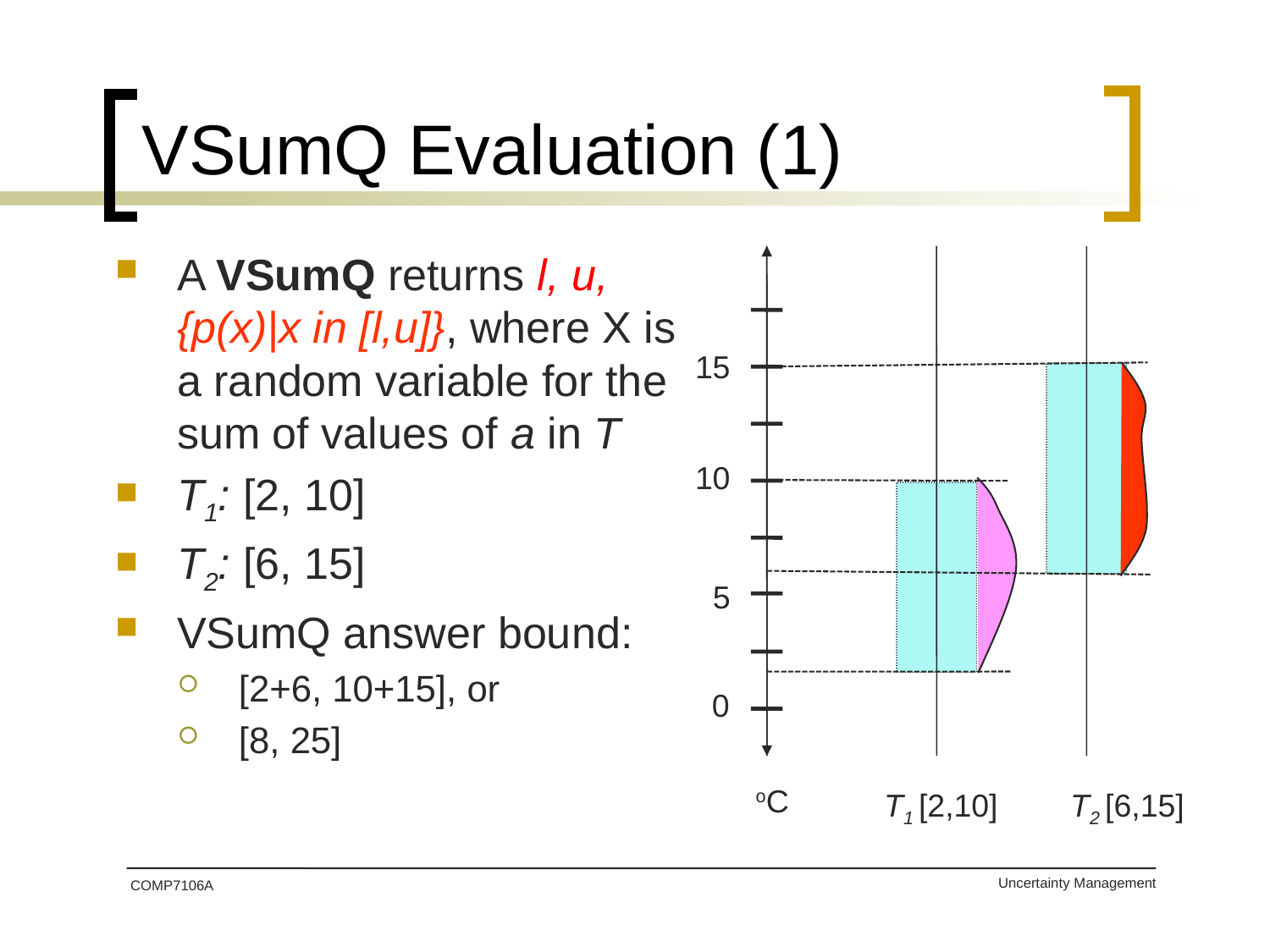

# VSumQ Evaluation (1)
A VSumQ returns l, u, {p(x)|x in [l,u]}, where X is a random variable for the sum of values of a in T
T1: [2, 10]
T2: [6, 15]
VSumQ answer bound:
[2+6, 10+15], or
[8, 25]

15

10

5

0

oC
T1 [2,10]
T2 [6,15]
COMP7106A